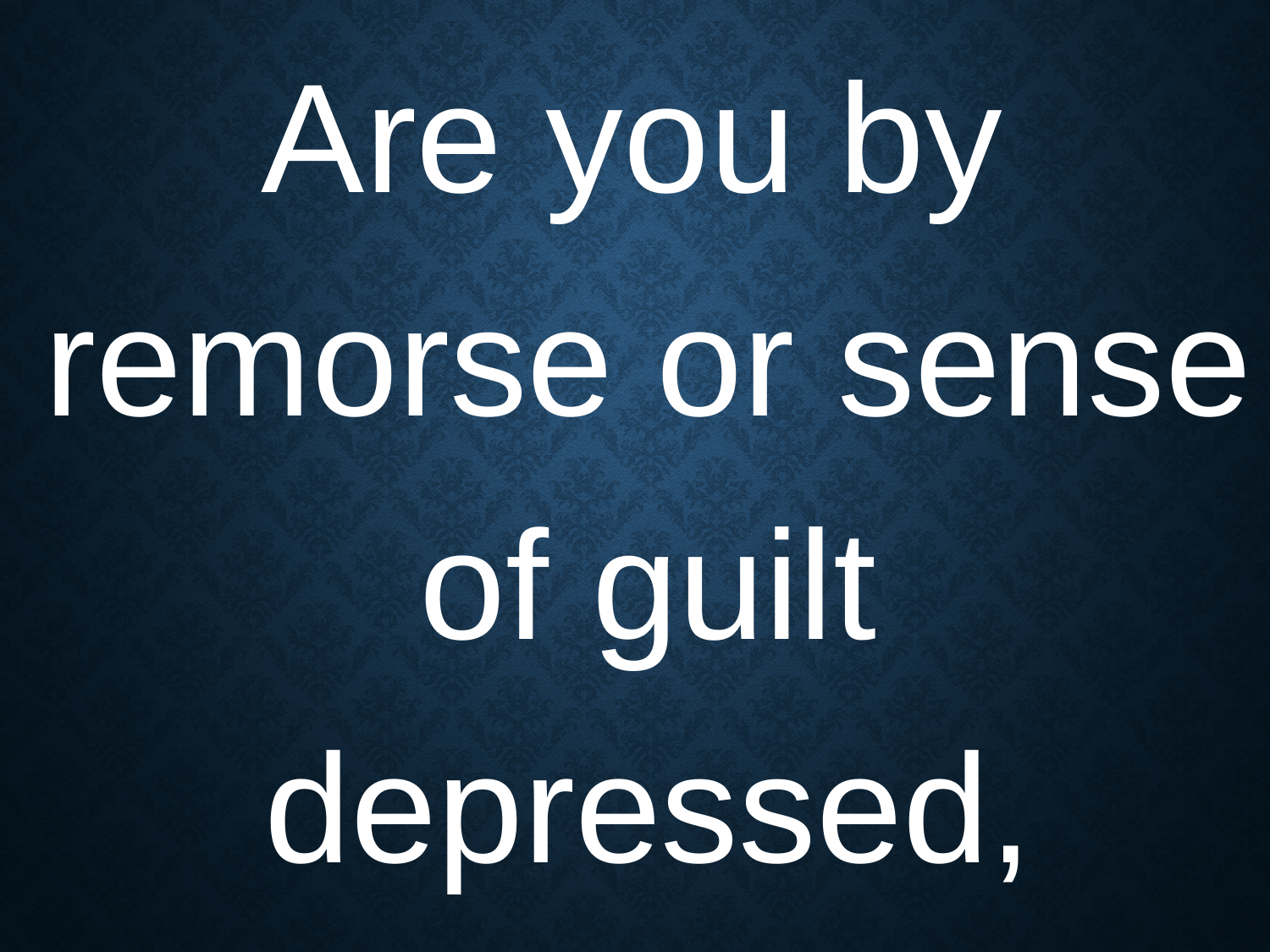

Are you by remorse or sense of guilt depressed,